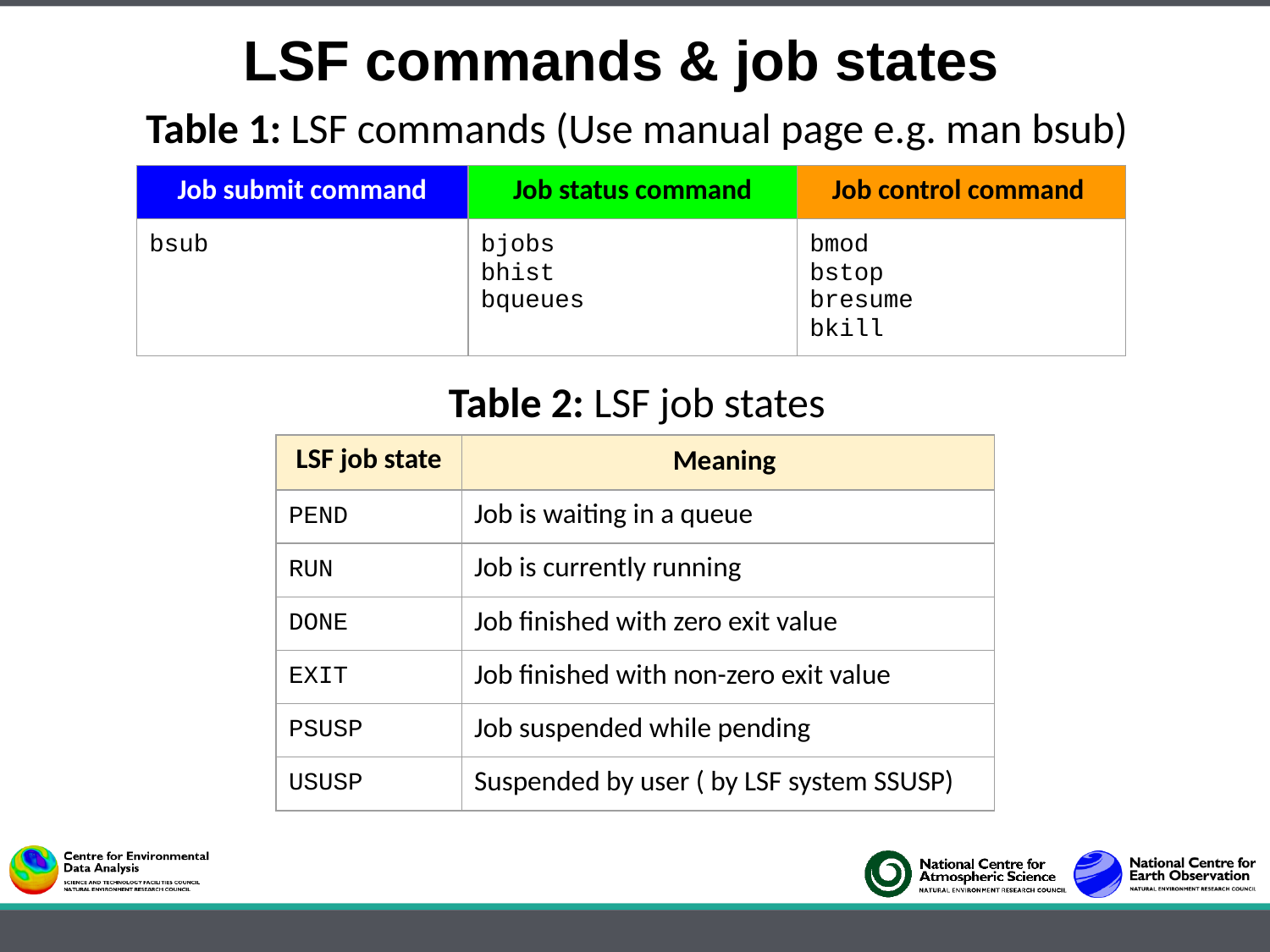

# LSF commands & job states

Table 1: LSF commands (Use manual page e.g. man bsub)

Table 2: LSF job states

| Job submit command | Job status command | Job control command |
| --- | --- | --- |
| bsub | bjobs bhist bqueues | bmod bstop bresume bkill |
| LSF job state | Meaning |
| --- | --- |
| PEND | Job is waiting in a queue |
| RUN | Job is currently running |
| DONE | Job finished with zero exit value |
| EXIT | Job finished with non-zero exit value |
| PSUSP | Job suspended while pending |
| USUSP | Suspended by user ( by LSF system SSUSP) |